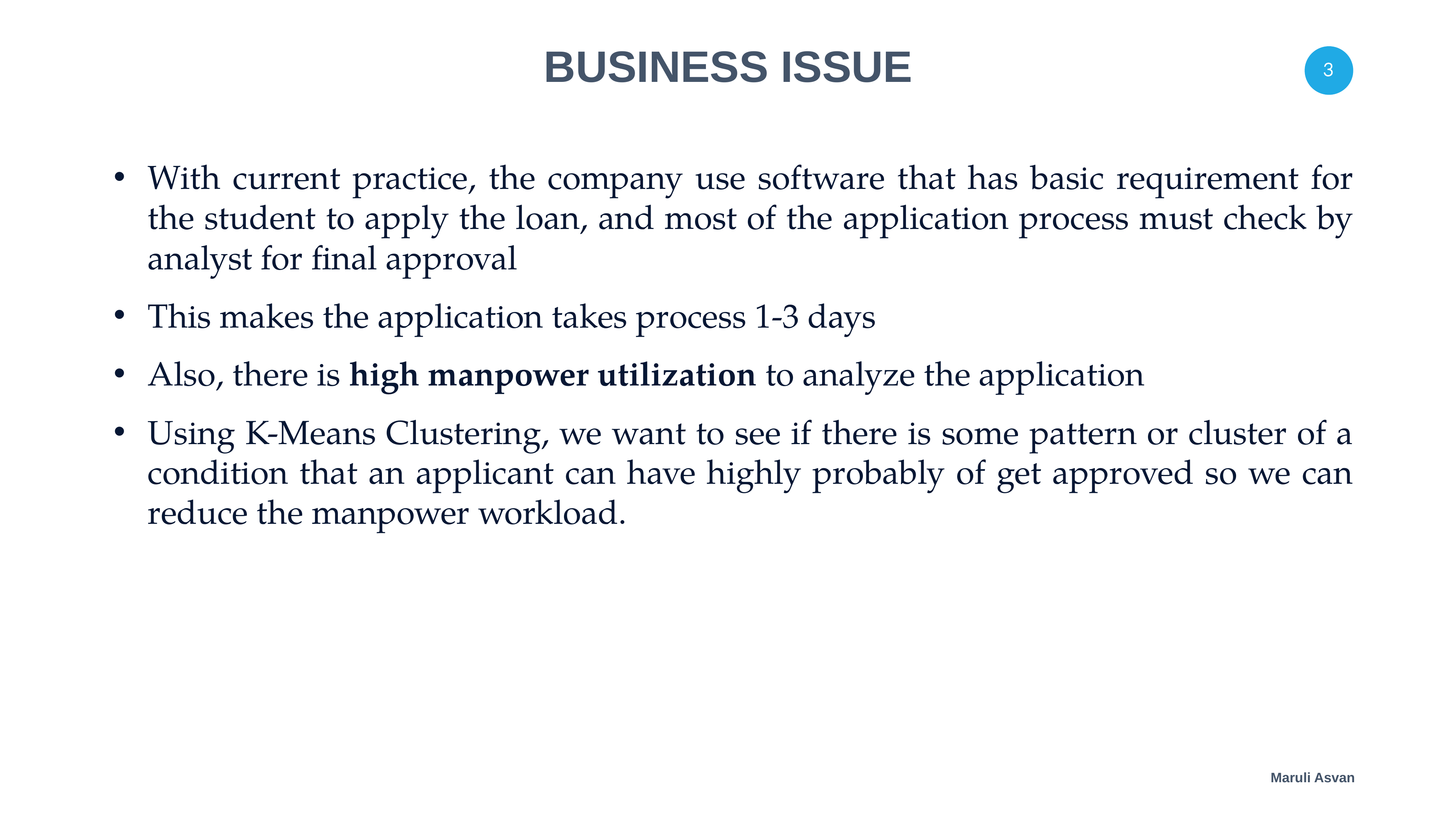

BUSINESS ISSUE
With current practice, the company use software that has basic requirement for the student to apply the loan, and most of the application process must check by analyst for final approval
This makes the application takes process 1-3 days
Also, there is high manpower utilization to analyze the application
Using K-Means Clustering, we want to see if there is some pattern or cluster of a condition that an applicant can have highly probably of get approved so we can reduce the manpower workload.